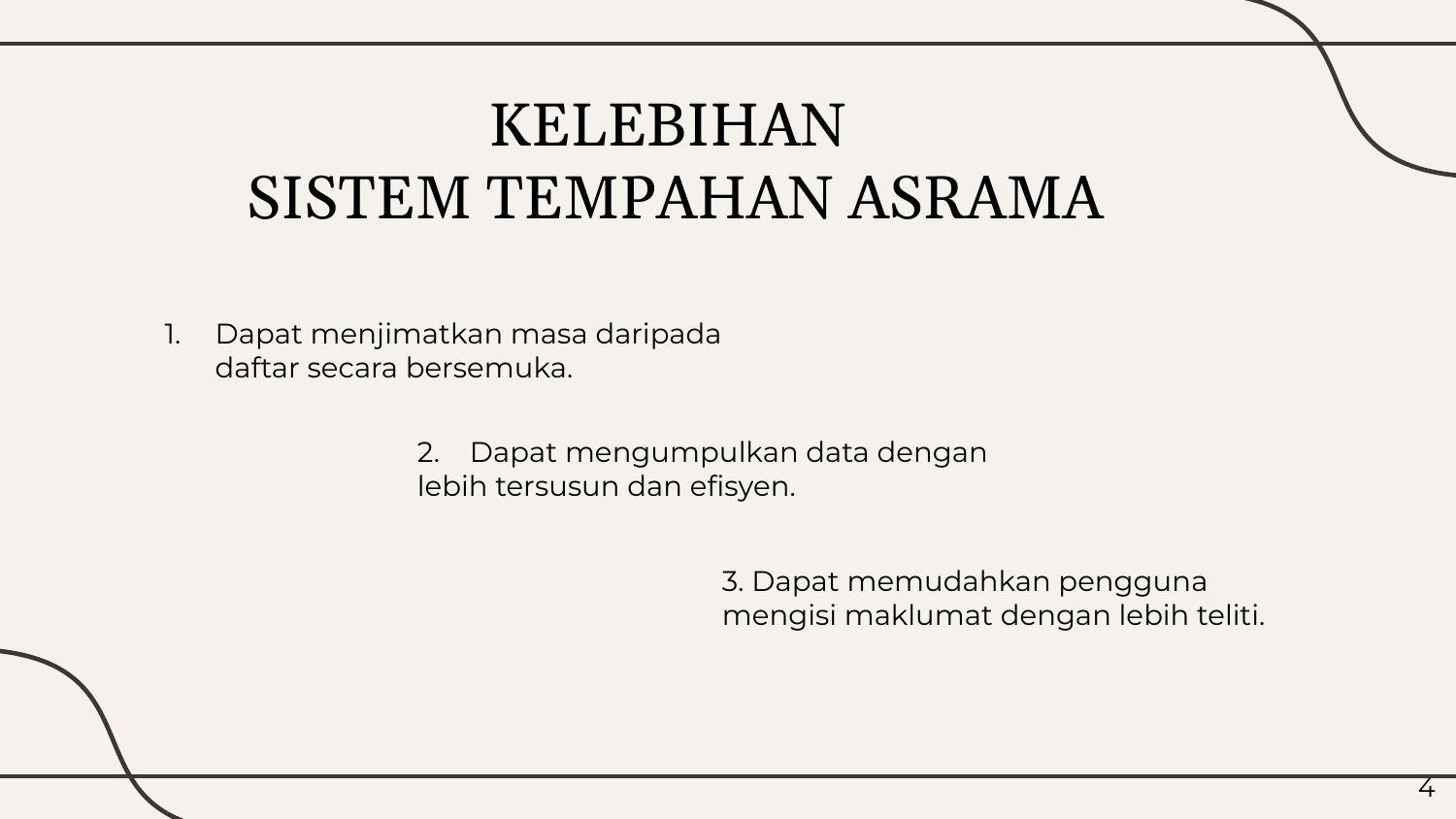

# KELEBIHAN
SISTEM TEMPAHAN ASRAMA
Dapat menjimatkan masa daripada daftar secara bersemuka.
2.    Dapat mengumpulkan data dengan lebih tersusun dan efisyen.
3. Dapat memudahkan pengguna mengisi maklumat dengan lebih teliti.
4